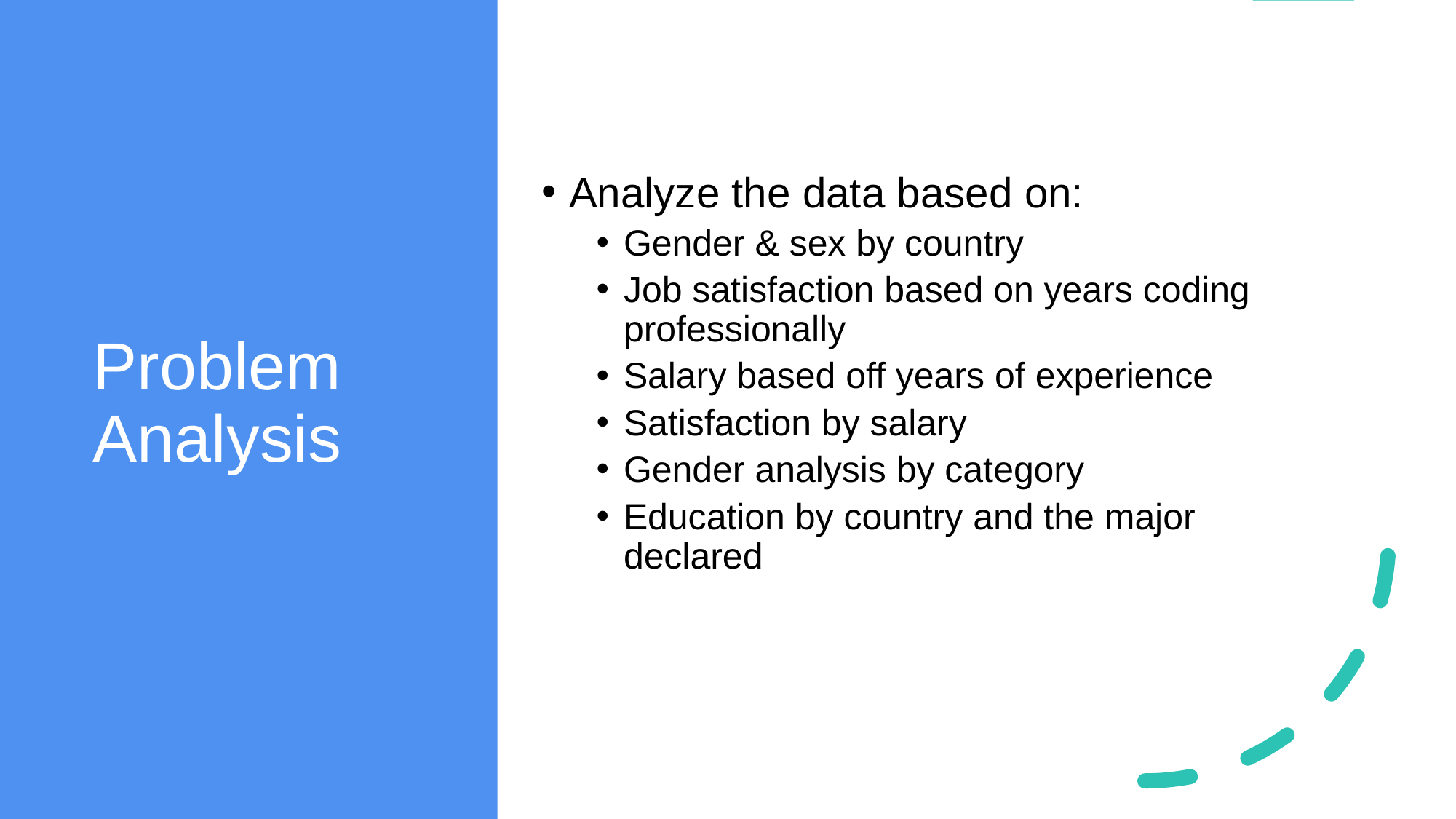

# Problem Analysis
Analyze the data based on:
Gender & sex by country
Job satisfaction based on years coding professionally
Salary based off years of experience
Satisfaction by salary
Gender analysis by category
Education by country and the major declared